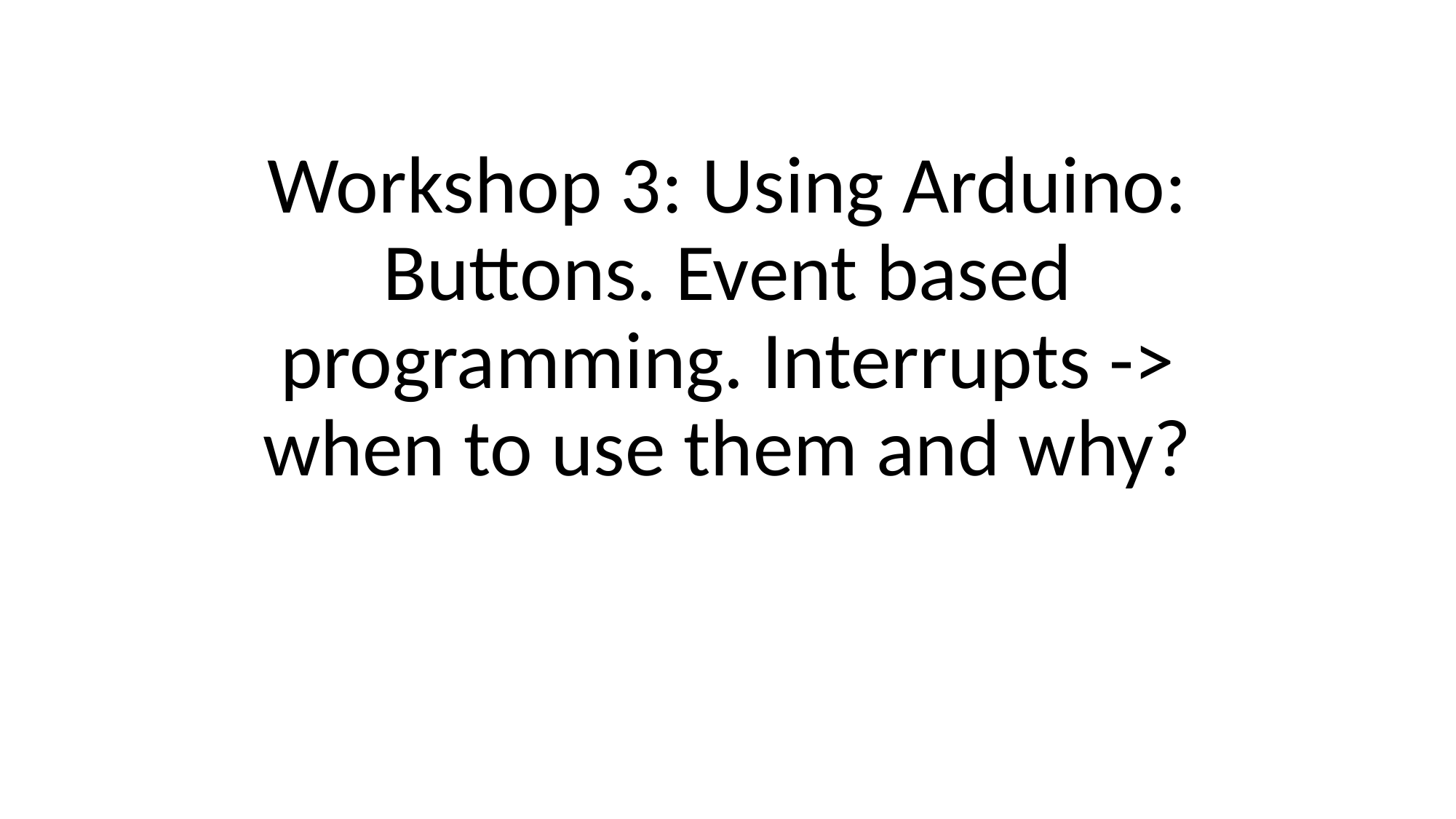

# Workshop 3: Using Arduino: Buttons. Event based programming. Interrupts -> when to use them and why?